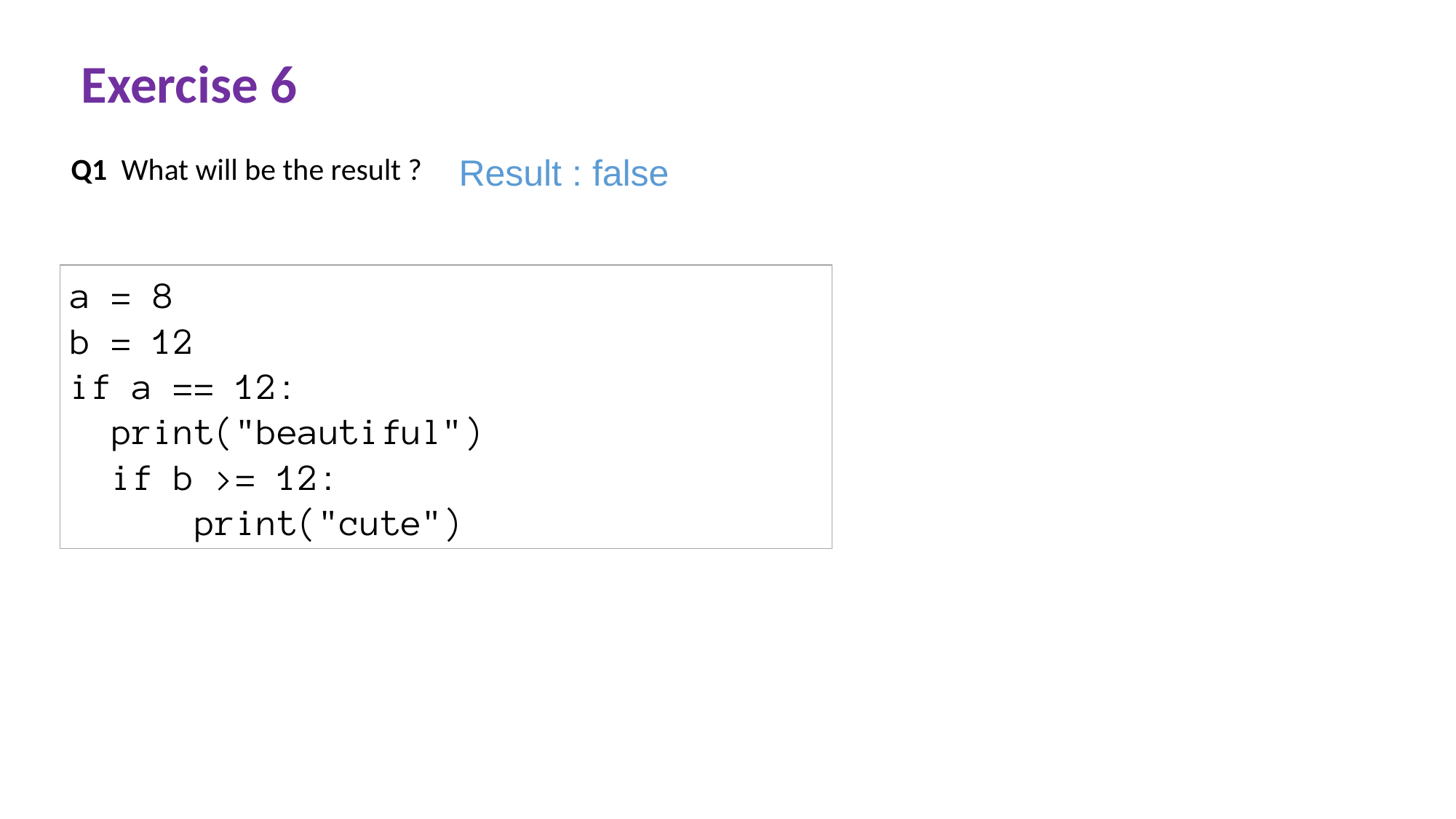

Exercise 6
Q1  What will be the result ?
Result : false
a = 8
b = 12
if a == 12:
  print("beautiful")
  if b >= 12:
      print("cute")